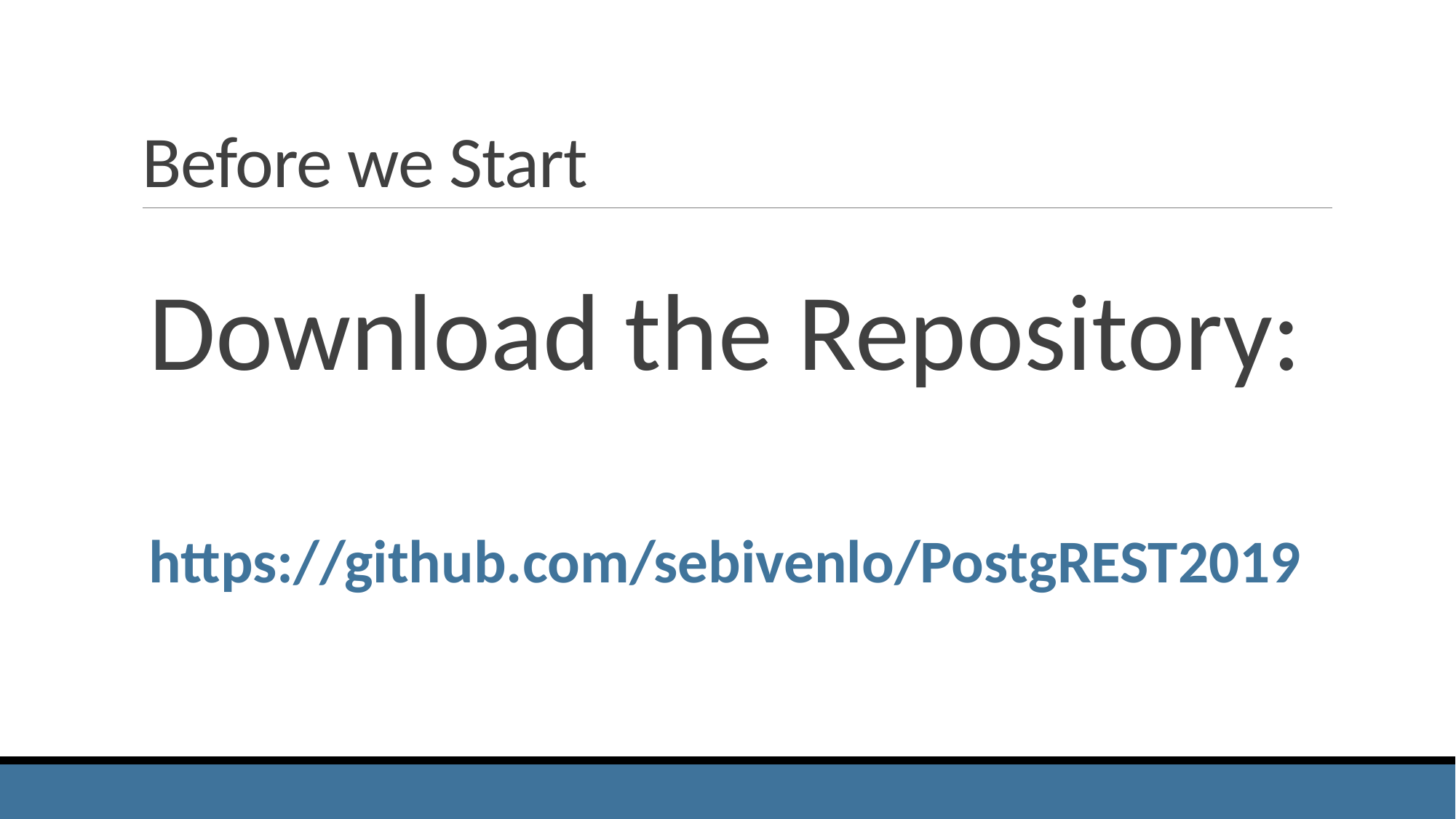

# Before we Start
Download the Repository:

https://github.com/sebivenlo/PostgREST2019